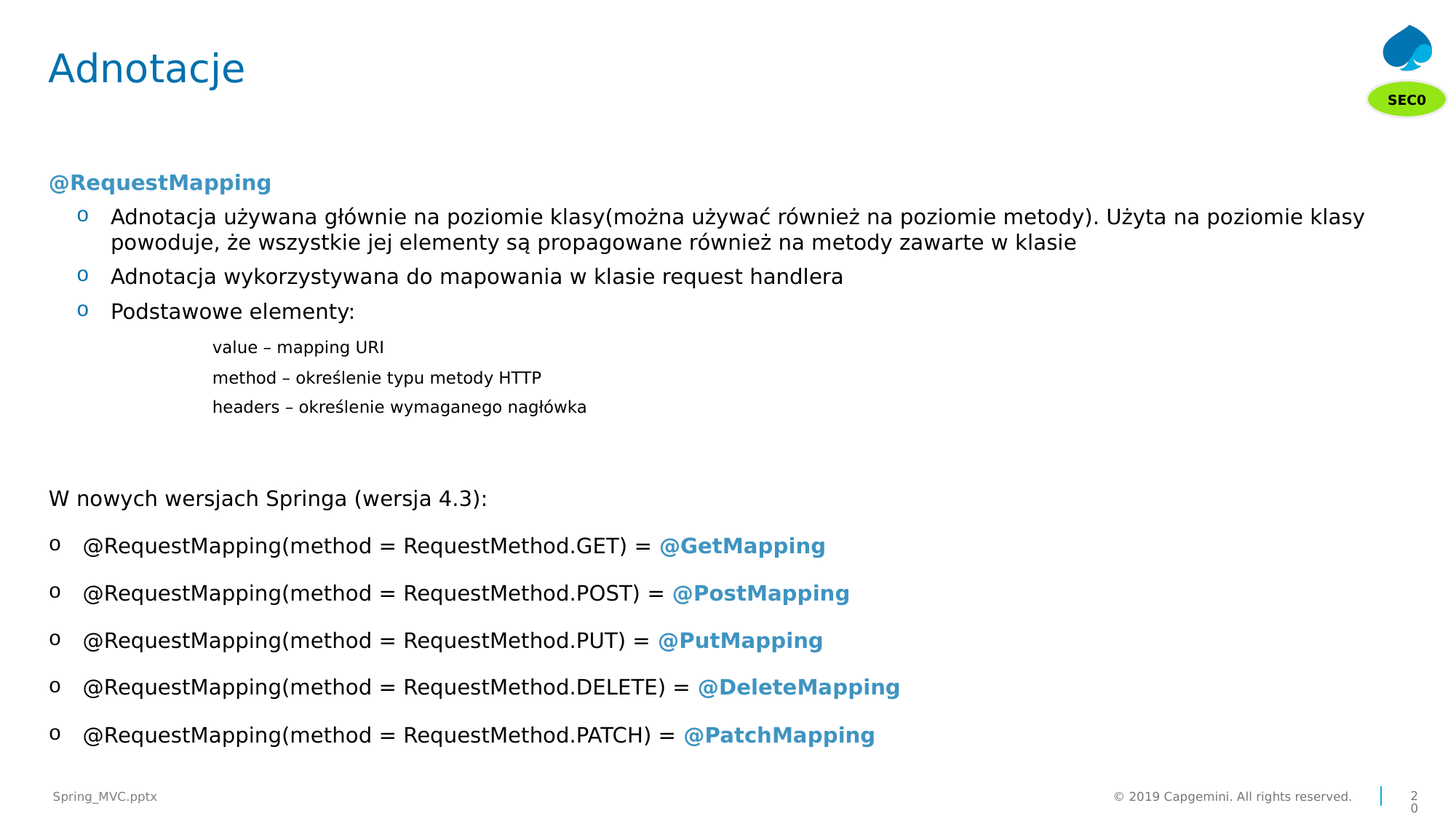

# Adnotacje
SEC0
@RequestMapping
Adnotacja używana głównie na poziomie klasy(można używać również na poziomie metody). Użyta na poziomie klasy powoduje, że wszystkie jej elementy są propagowane również na metody zawarte w klasie
Adnotacja wykorzystywana do mapowania w klasie request handlera
Podstawowe elementy:
	value – mapping URI
	method – określenie typu metody HTTP
	headers – określenie wymaganego nagłówka

W nowych wersjach Springa (wersja 4.3):
@RequestMapping(method = RequestMethod.GET) = @GetMapping
@RequestMapping(method = RequestMethod.POST) = @PostMapping
@RequestMapping(method = RequestMethod.PUT) = @PutMapping
@RequestMapping(method = RequestMethod.DELETE) = @DeleteMapping
@RequestMapping(method = RequestMethod.PATCH) = @PatchMapping

© 2019 Capgemini. All rights reserved.
20